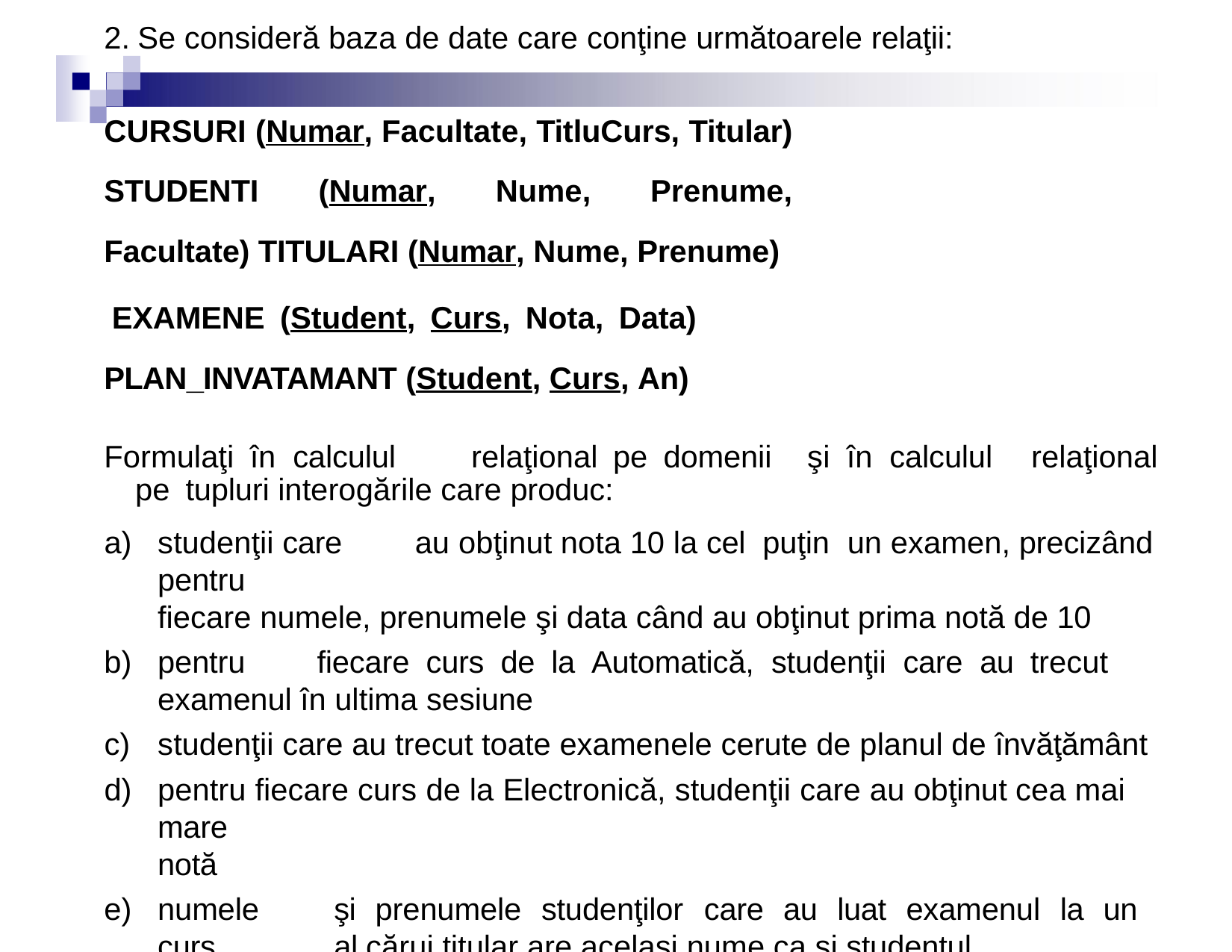

Se consideră baza de date care conţine următoarele relaţii:
CURSURI (Numar, Facultate, TitluCurs, Titular) STUDENTI (Numar, Nume, Prenume, Facultate) TITULARI (Numar, Nume, Prenume)
EXAMENE (Student, Curs, Nota, Data) PLAN_INVATAMANT (Student, Curs, An)

Formulaţi în  calculul	relaţional pe domenii	şi  în  calculul	relaţional pe tupluri interogările care produc:
studenţii care	au obţinut nota 10 la cel	puţin	un examen, precizând	pentru
fiecare numele, prenumele şi data când au obţinut prima notă de 10
pentru	fiecare	curs	de	la	Automatică,	studenţii	care	au	trecut examenul în ultima sesiune
studenţii care au trecut toate examenele cerute de planul de învăţământ
pentru fiecare curs de la Electronică, studenţii care au obţinut cea mai mare
notă
numele	şi	prenumele	studenţilor	care	au	luat	examenul	la	un	curs	al cărui titular are acelaşi nume ca şi studentul